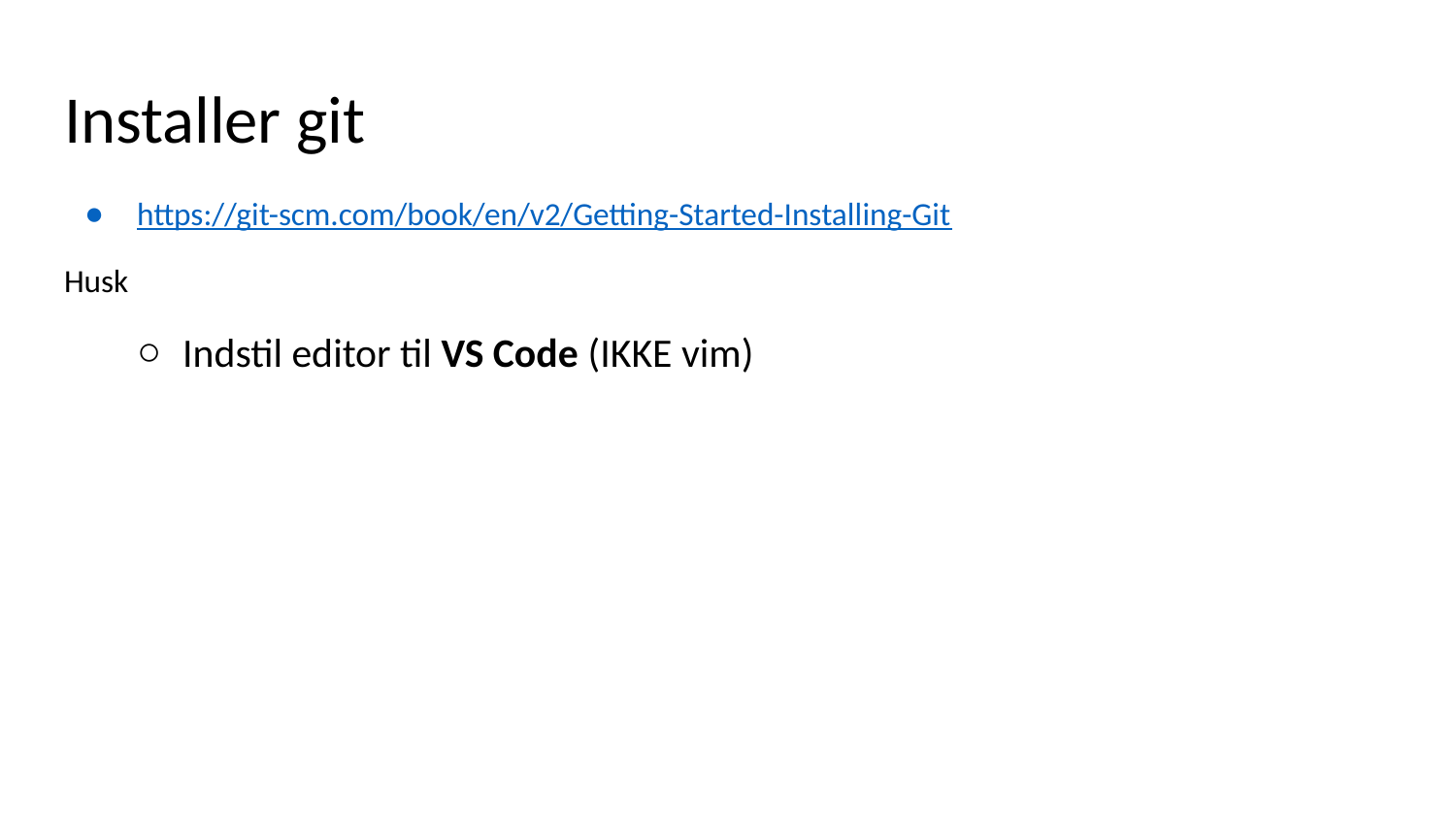

# Installer git
https://git-scm.com/book/en/v2/Getting-Started-Installing-Git
Husk
Indstil editor til VS Code (IKKE vim)